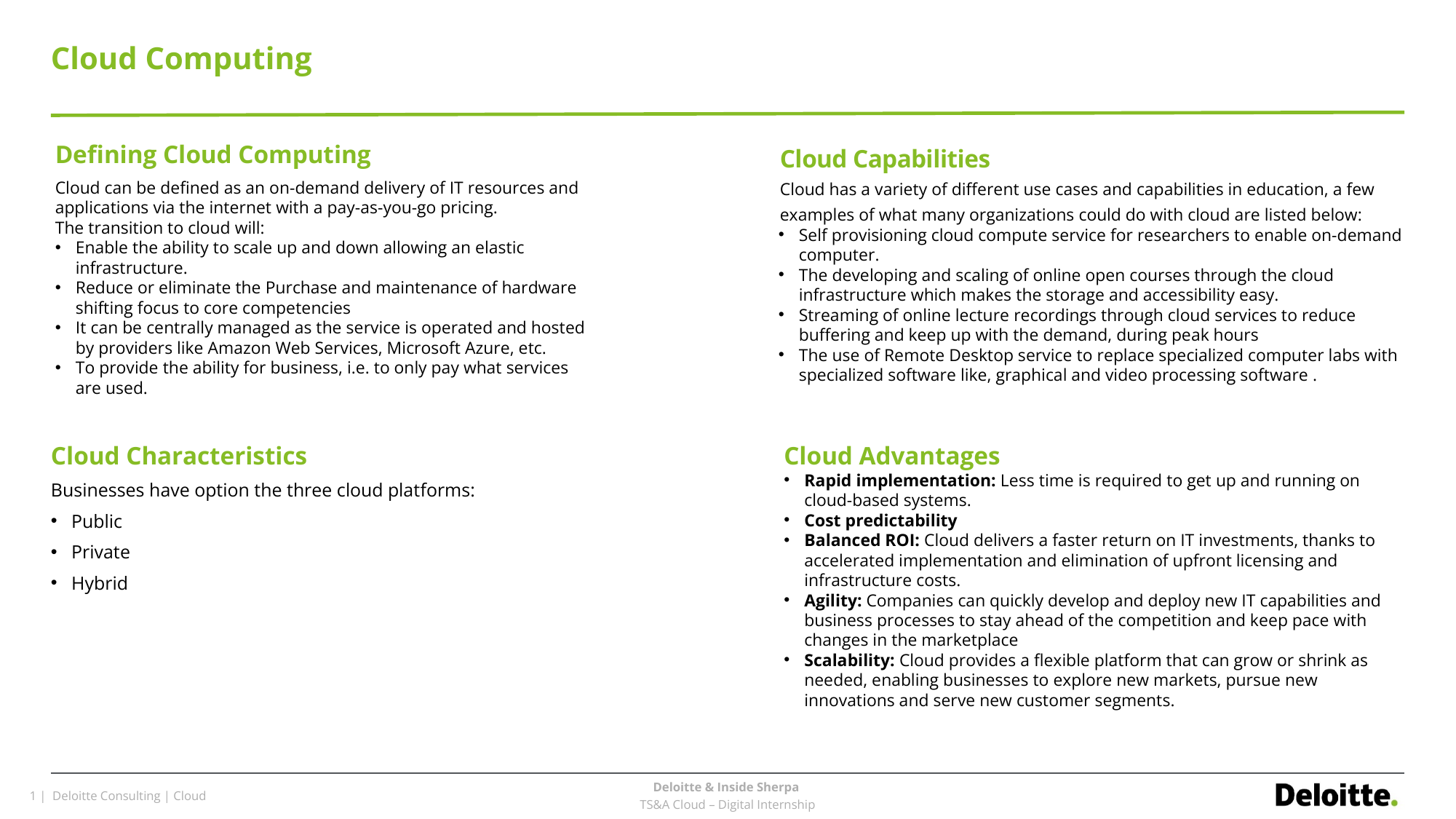

# Cloud Computing
Defining Cloud Computing
Cloud can be defined as an on-demand delivery of IT resources and applications via the internet with a pay-as-you-go pricing.
The transition to cloud will:
Enable the ability to scale up and down allowing an elastic infrastructure.
Reduce or eliminate the Purchase and maintenance of hardware shifting focus to core competencies
It can be centrally managed as the service is operated and hosted by providers like Amazon Web Services, Microsoft Azure, etc.
To provide the ability for business, i.e. to only pay what services are used.
Cloud Capabilities 
Cloud has a variety of different use cases and capabilities in education, a few examples of what many organizations could do with cloud are listed below:
Self provisioning cloud compute service for researchers to enable on-demand computer.
The developing and scaling of online open courses through the cloud infrastructure which makes the storage and accessibility easy.
Streaming of online lecture recordings through cloud services to reduce buffering and keep up with the demand, during peak hours
The use of Remote Desktop service to replace specialized computer labs with specialized software like, graphical and video processing software .
Cloud Characteristics
Businesses have option the three cloud platforms:
Public
Private
Hybrid
Cloud Advantages
Rapid implementation: Less time is required to get up and running on cloud-based systems.
Cost predictability
Balanced ROI: Cloud delivers a faster return on IT investments, thanks to accelerated implementation and elimination of upfront licensing and infrastructure costs.
Agility: Companies can quickly develop and deploy new IT capabilities and business processes to stay ahead of the competition and keep pace with changes in the marketplace
Scalability: Cloud provides a flexible platform that can grow or shrink as needed, enabling businesses to explore new markets, pursue new innovations and serve new customer segments.